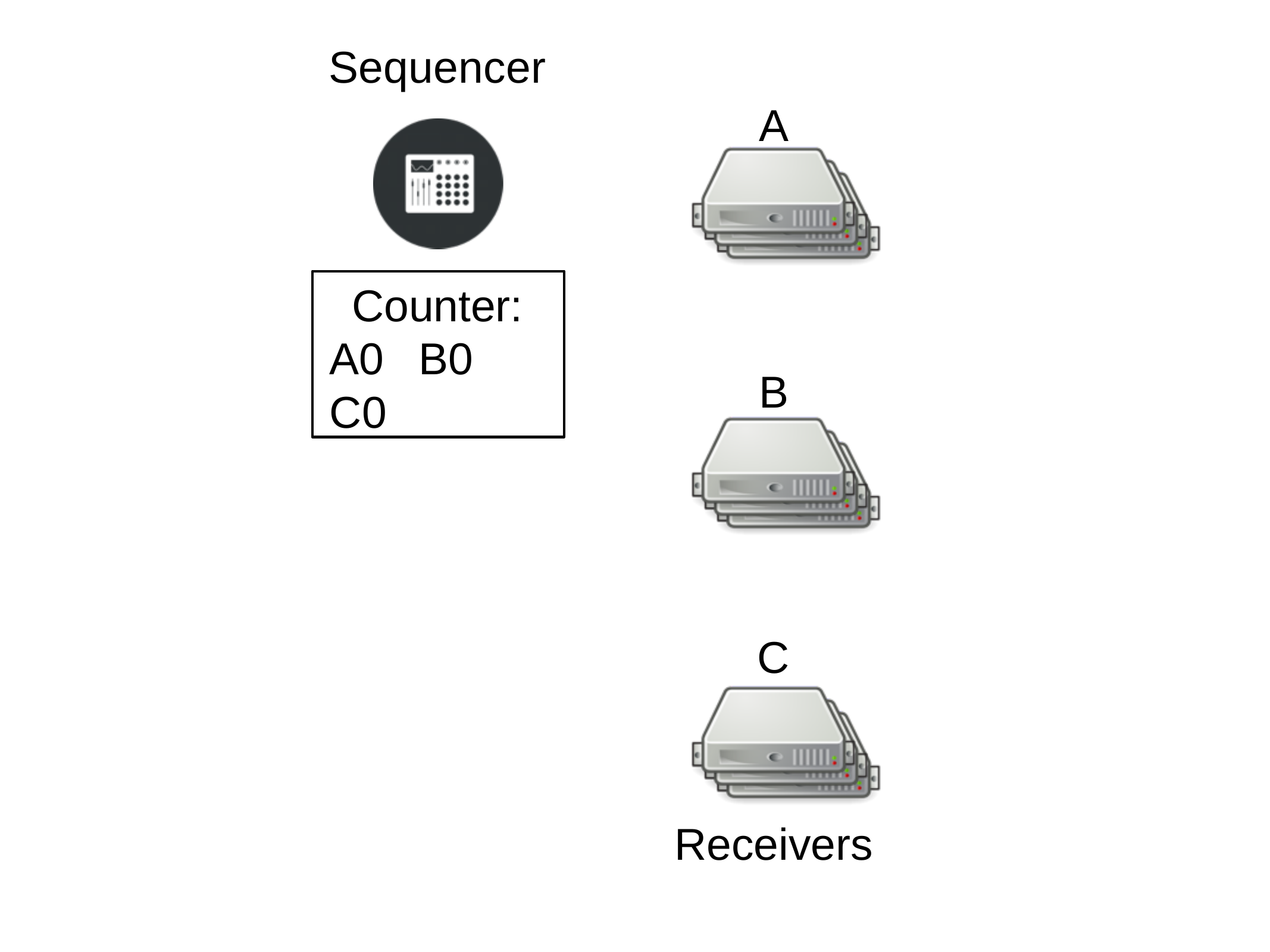

# Sequencer
A

Counter:  A0	B0	C0
B

C

Receivers